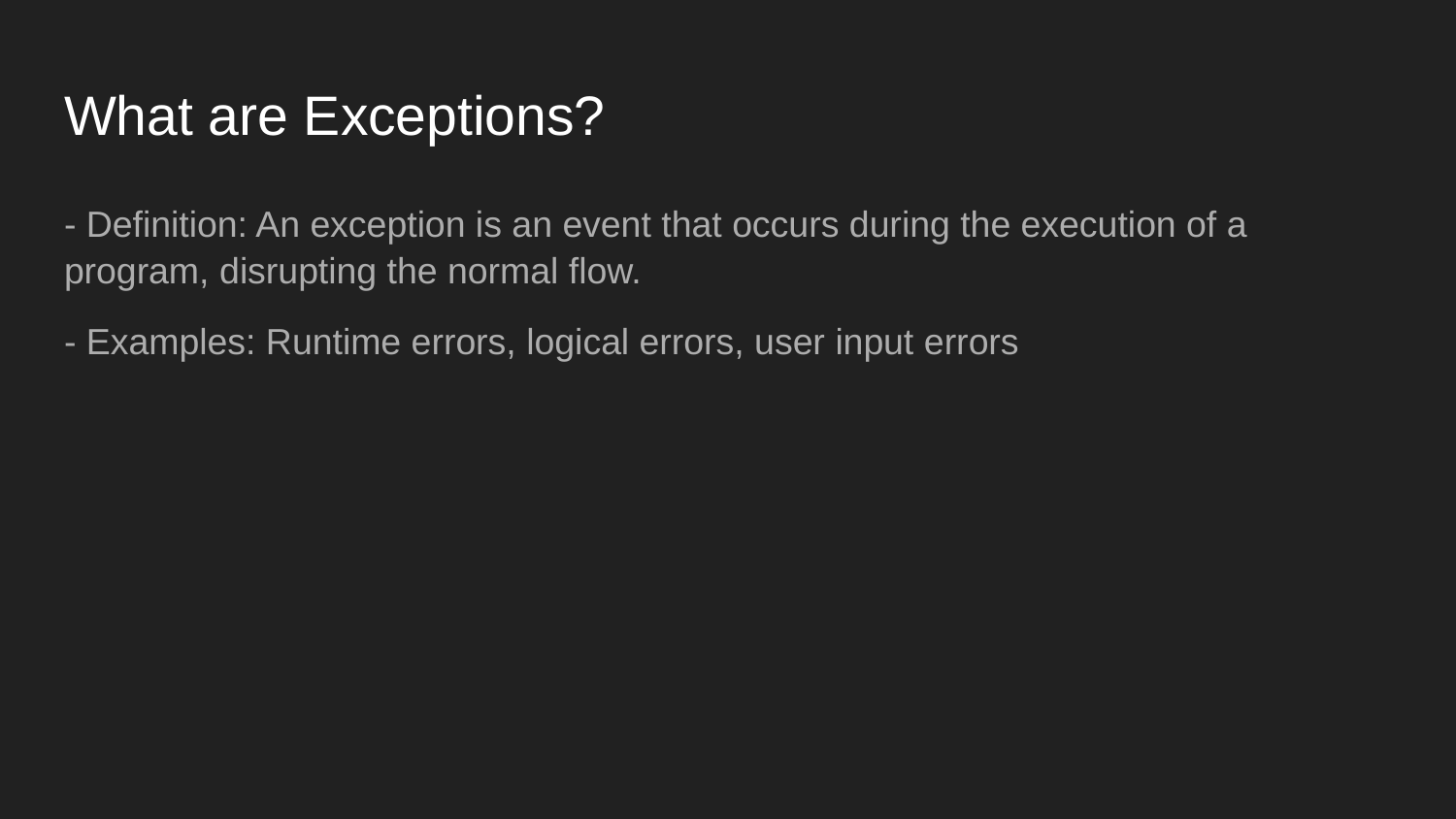

# What are Exceptions?
- Definition: An exception is an event that occurs during the execution of a program, disrupting the normal flow.
- Examples: Runtime errors, logical errors, user input errors